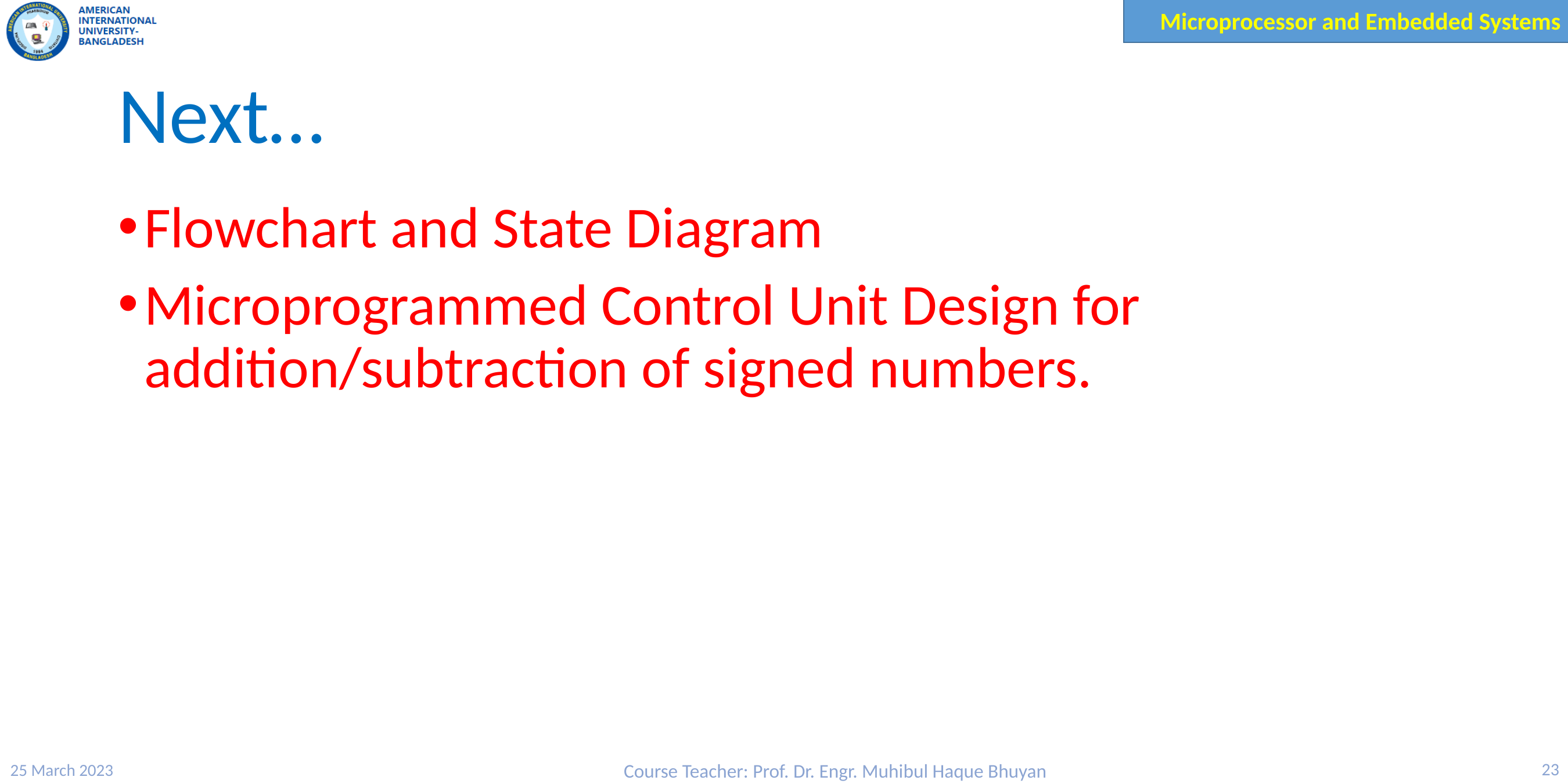

# Next…
Flowchart and State Diagram
Microprogrammed Control Unit Design for addition/subtraction of signed numbers.
25 March 2023
Course Teacher: Prof. Dr. Engr. Muhibul Haque Bhuyan
23